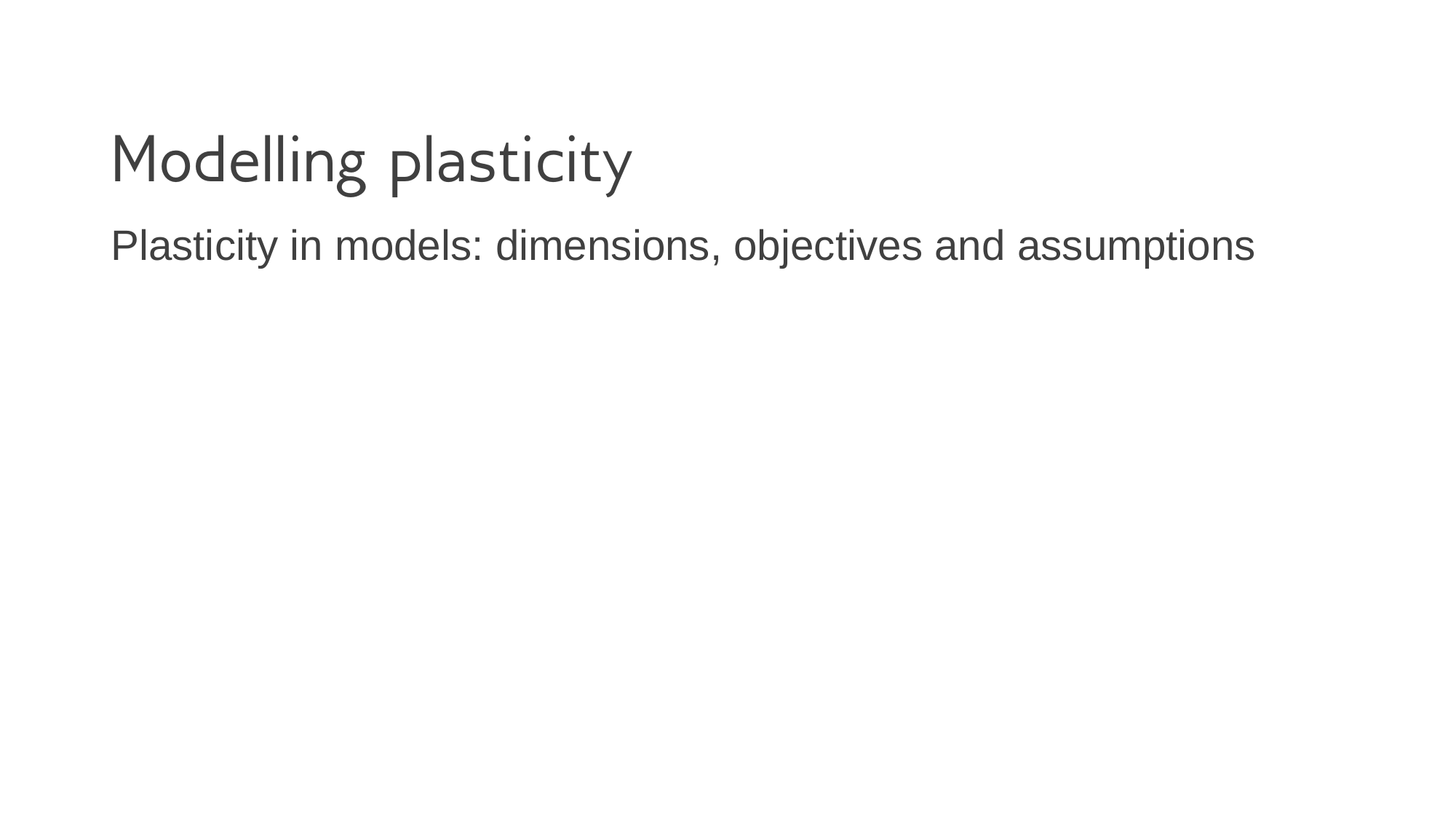

# Modelling plasticity
Plasticity in models: dimensions, objectives and assumptions